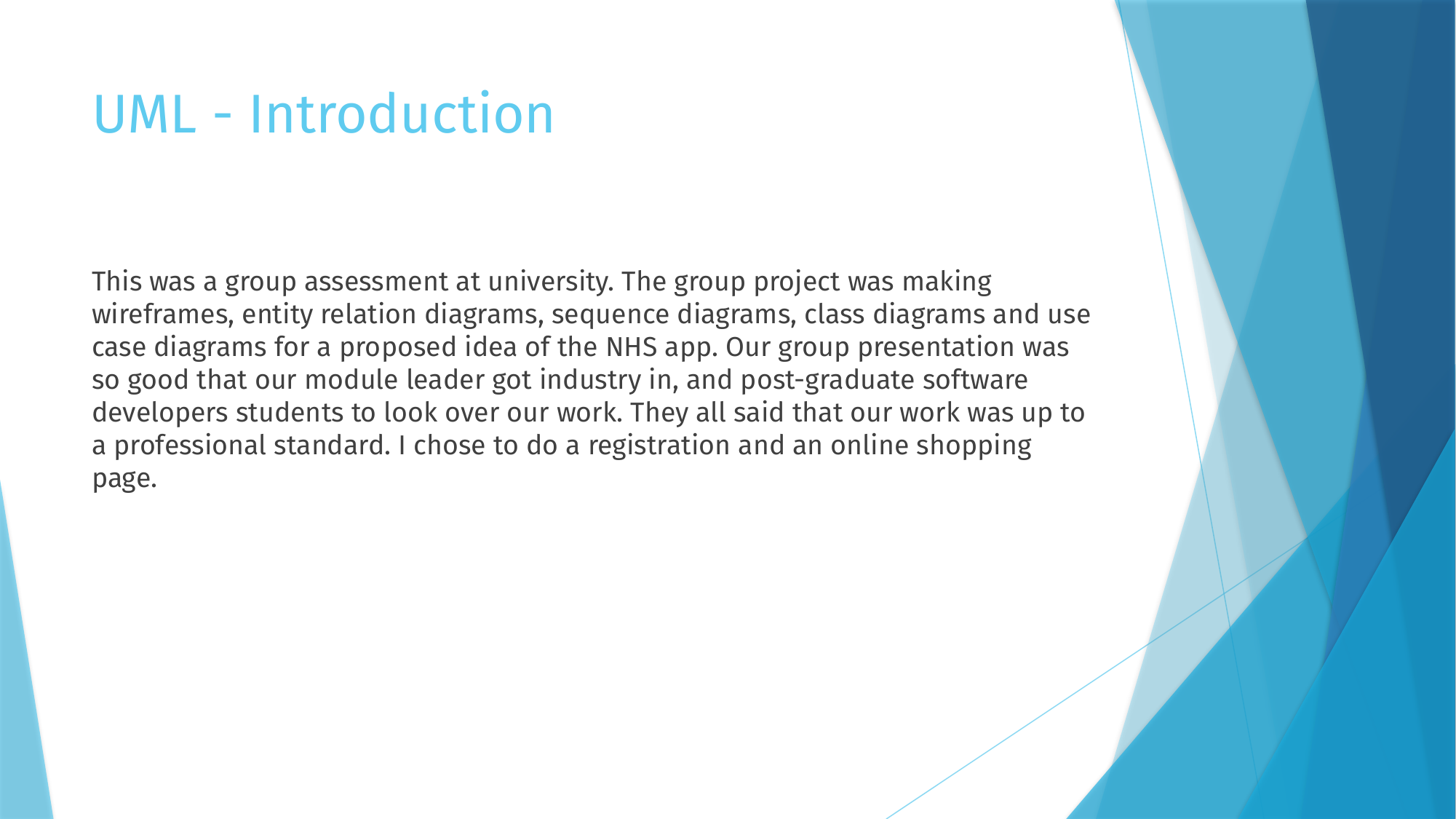

# UML - Introduction
This was a group assessment at university. The group project was making wireframes, entity relation diagrams, sequence diagrams, class diagrams and use case diagrams for a proposed idea of the NHS app. Our group presentation was so good that our module leader got industry in, and post-graduate software developers students to look over our work. They all said that our work was up to a professional standard. I chose to do a registration and an online shopping page.